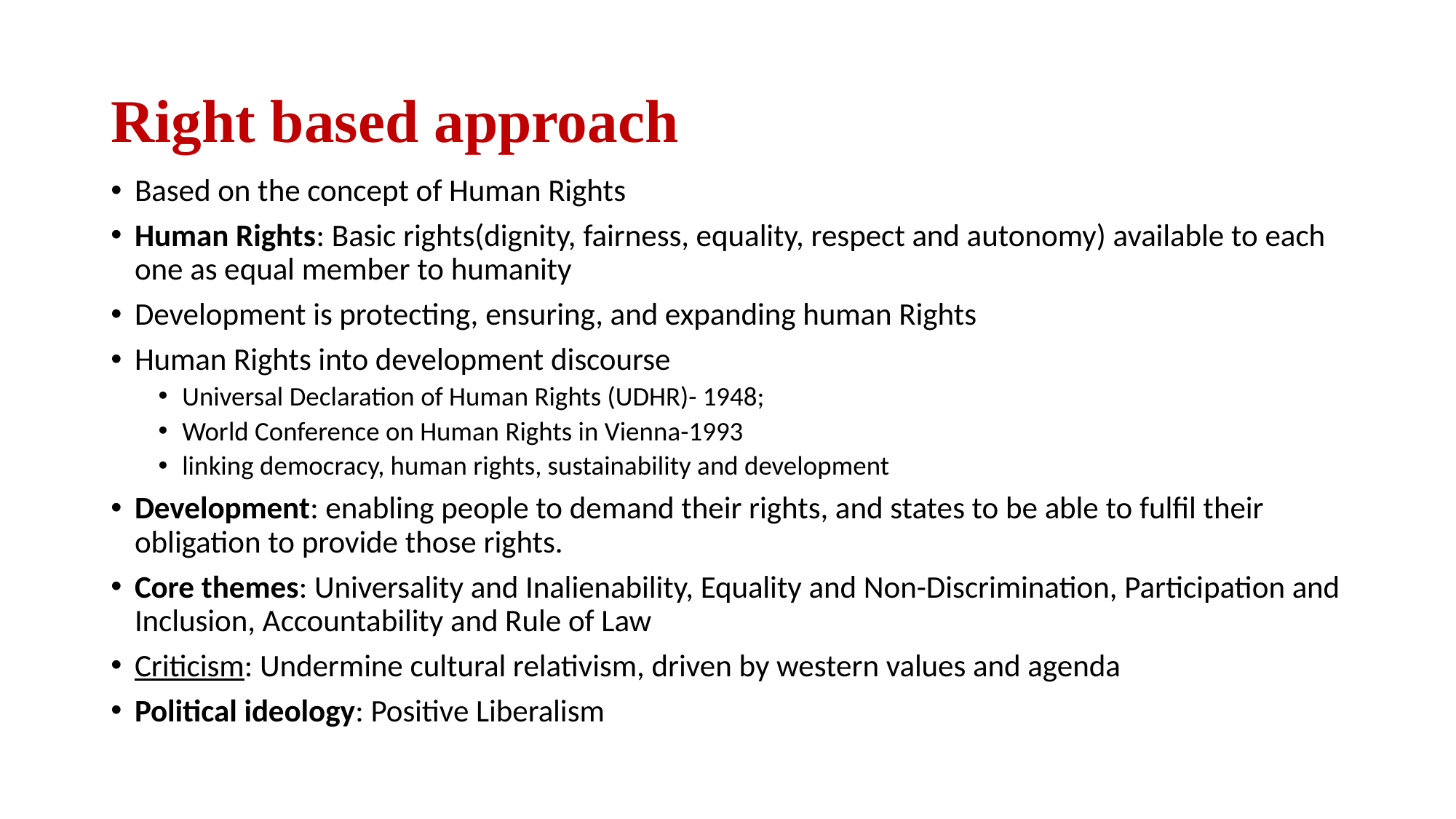

# Right based approach
Based on the concept of Human Rights
Human Rights: Basic rights(dignity, fairness, equality, respect and autonomy) available to each one as equal member to humanity
Development is protecting, ensuring, and expanding human Rights
Human Rights into development discourse
Universal Declaration of Human Rights (UDHR)- 1948;
World Conference on Human Rights in Vienna-1993
linking democracy, human rights, sustainability and development
Development: enabling people to demand their rights, and states to be able to fulfil their obligation to provide those rights.
Core themes: Universality and Inalienability, Equality and Non-Discrimination, Participation and Inclusion, Accountability and Rule of Law
Criticism: Undermine cultural relativism, driven by western values and agenda
Political ideology: Positive Liberalism